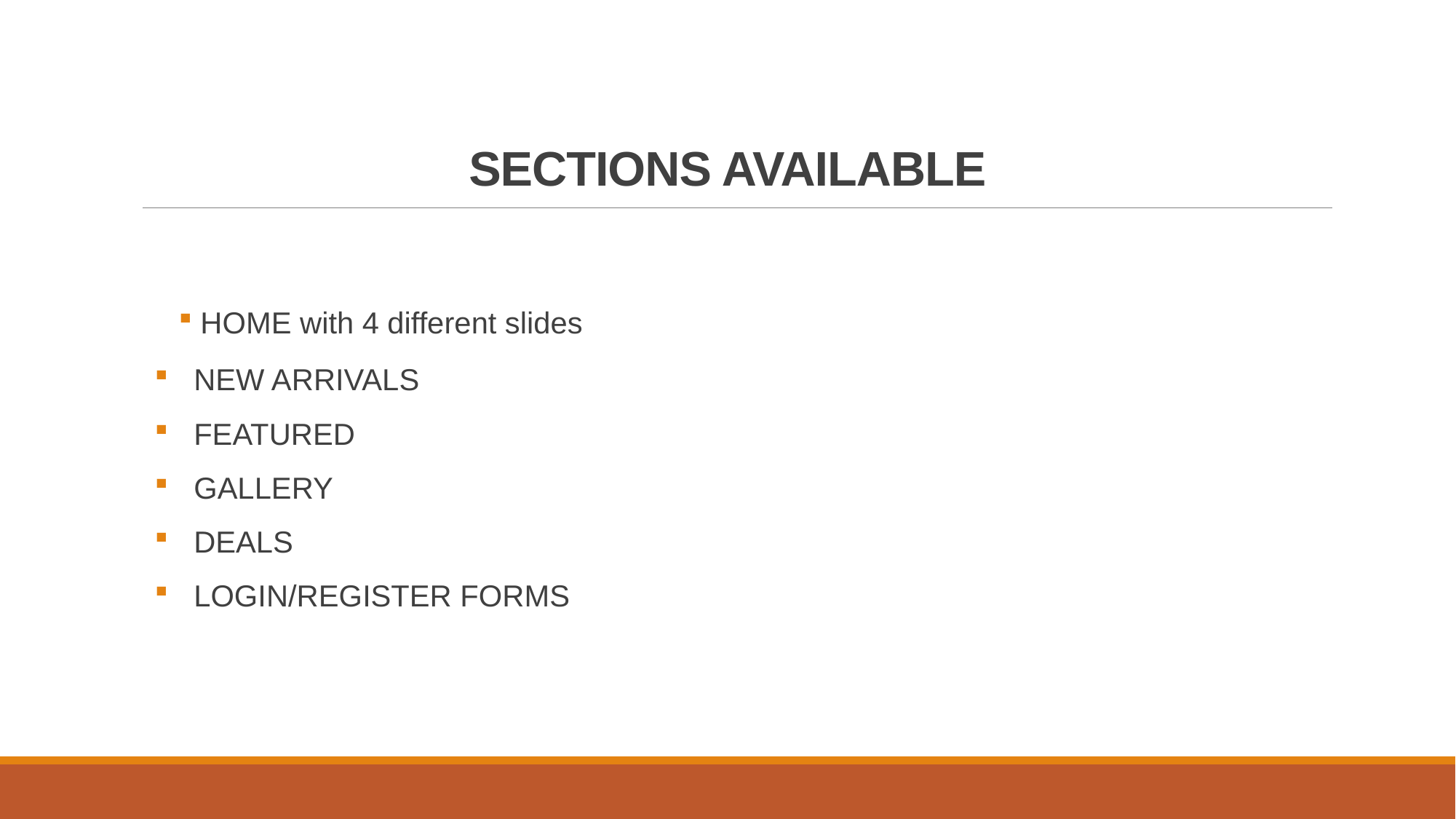

# SECTIONS AVAILABLE
HOME with 4 different slides
   NEW ARRIVALS
   FEATURED
   GALLERY
   DEALS
   LOGIN/REGISTER FORMS